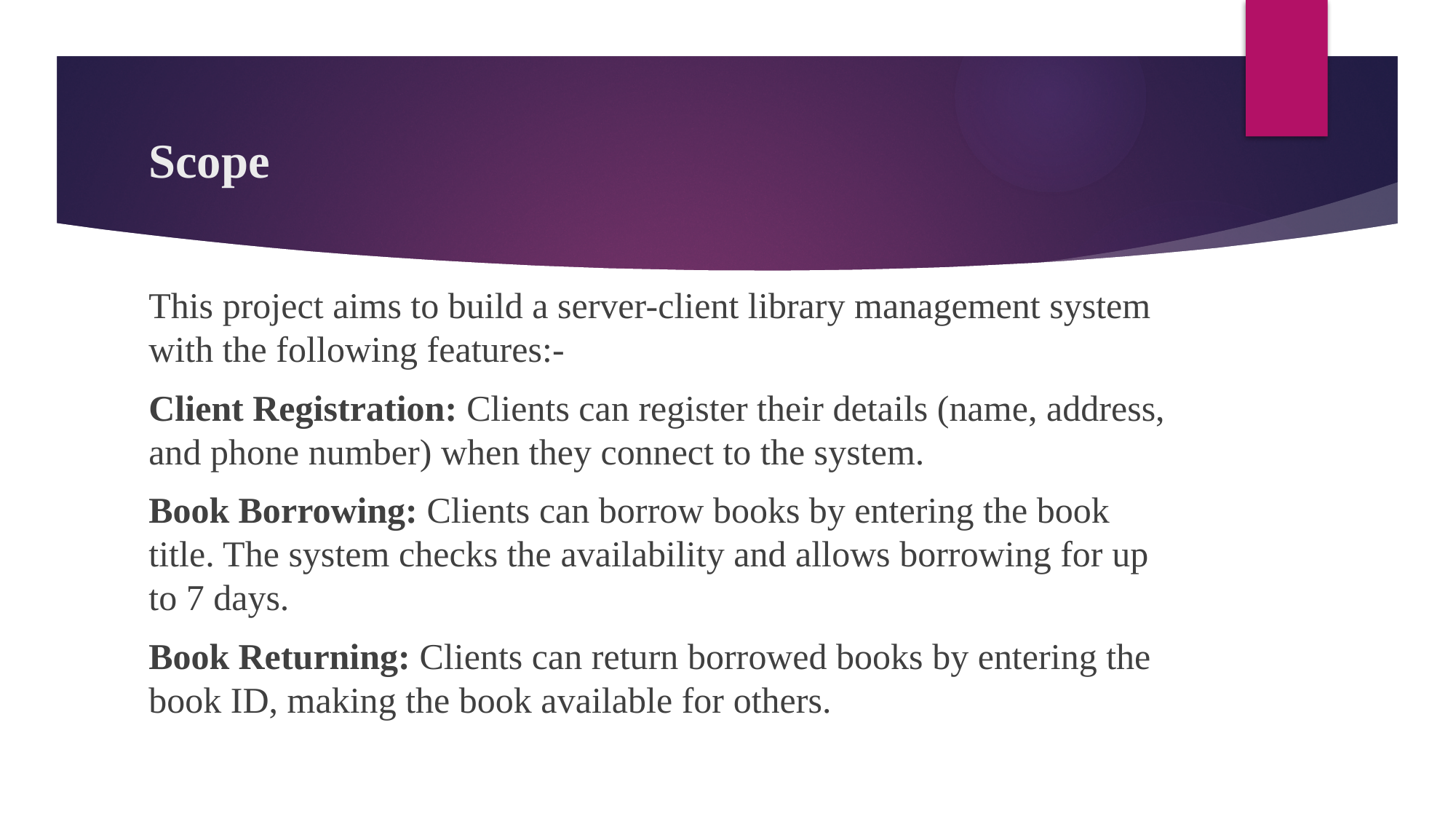

# Scope
This project aims to build a server-client library management system with the following features:-
Client Registration: Clients can register their details (name, address, and phone number) when they connect to the system.
Book Borrowing: Clients can borrow books by entering the book title. The system checks the availability and allows borrowing for up to 7 days.
Book Returning: Clients can return borrowed books by entering the book ID, making the book available for others.